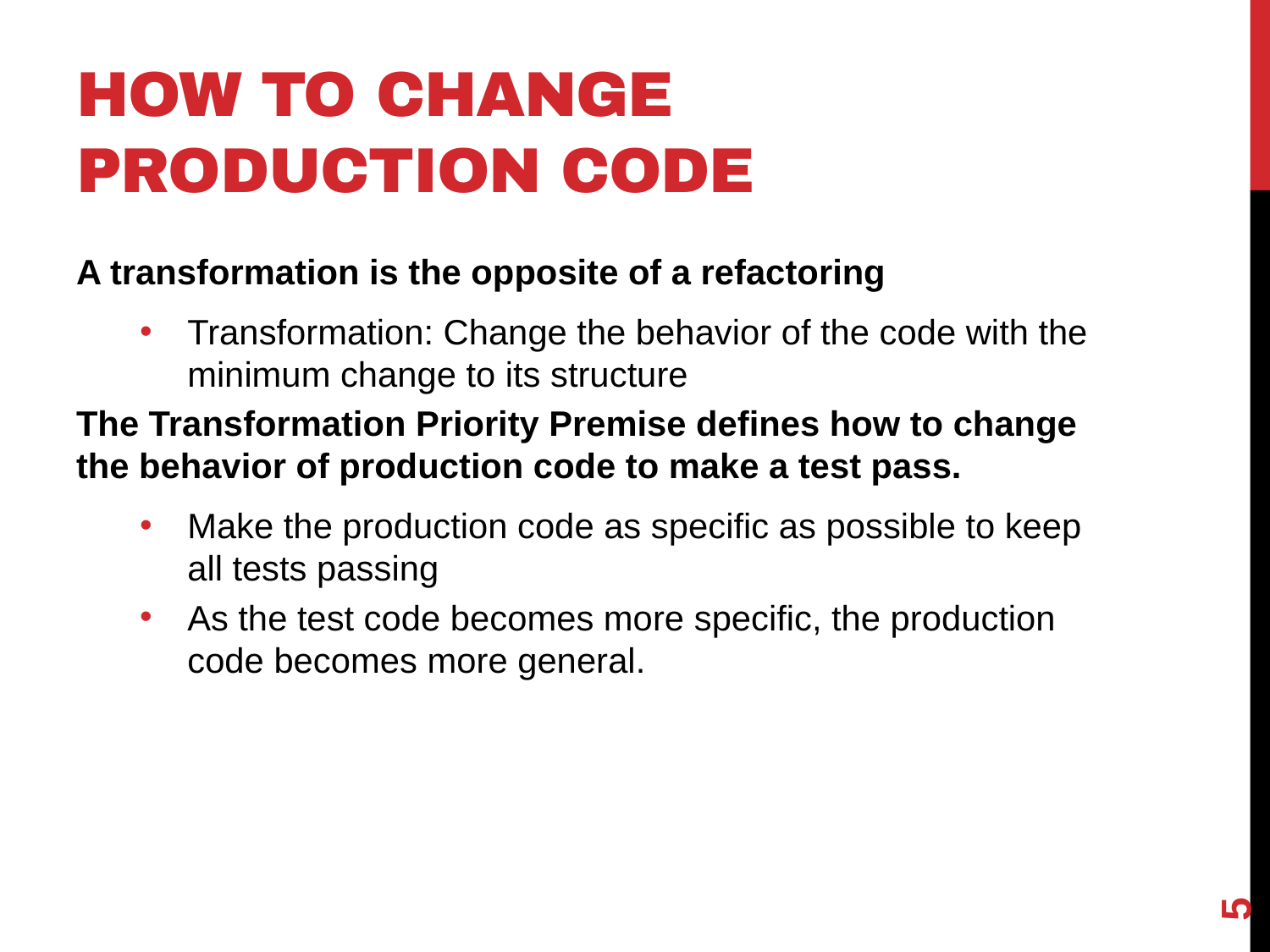

# How to change production code
A transformation is the opposite of a refactoring
Transformation: Change the behavior of the code with the minimum change to its structure
The Transformation Priority Premise defines how to change the behavior of production code to make a test pass.
Make the production code as specific as possible to keep all tests passing
As the test code becomes more specific, the production code becomes more general.

5